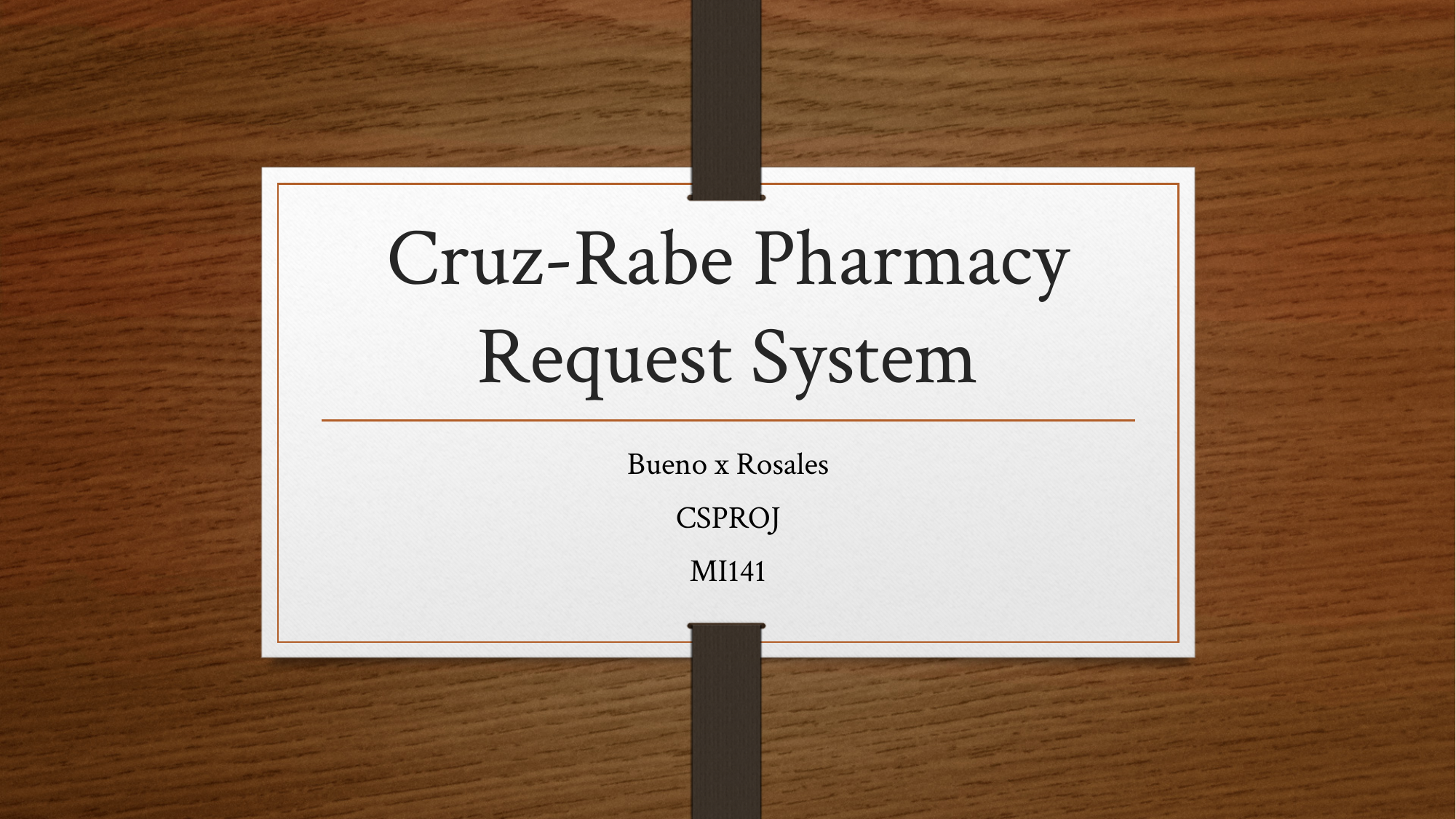

# Cruz-Rabe Pharmacy Request System
Bueno x Rosales
CSPROJ
MI141